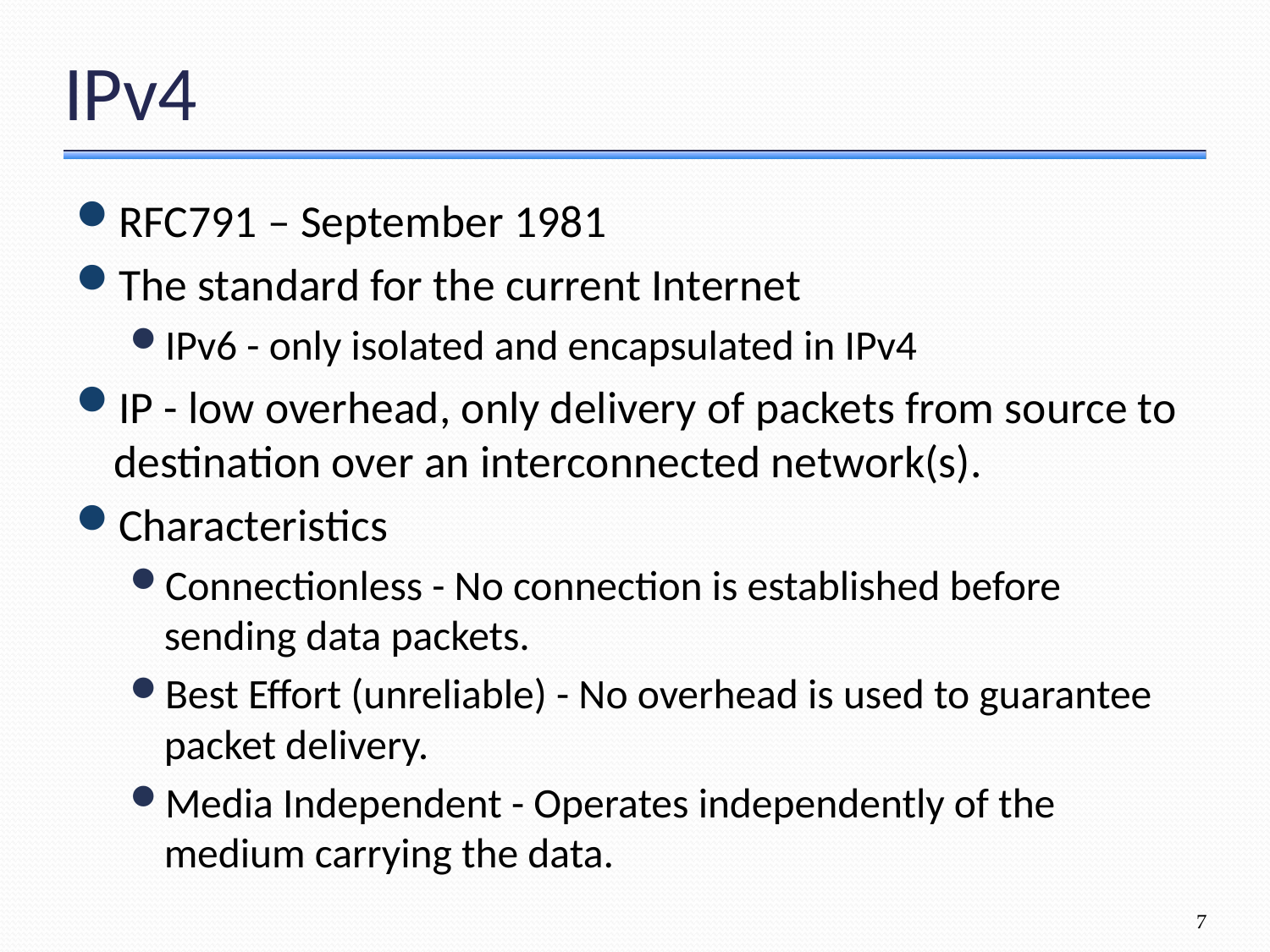

# IPv4
RFC791 – September 1981
The standard for the current Internet
IPv6 - only isolated and encapsulated in IPv4
IP - low overhead, only delivery of packets from source to destination over an interconnected network(s).
Characteristics
Connectionless - No connection is established before sending data packets.
Best Effort (unreliable) - No overhead is used to guarantee packet delivery.
Media Independent - Operates independently of the medium carrying the data.
7